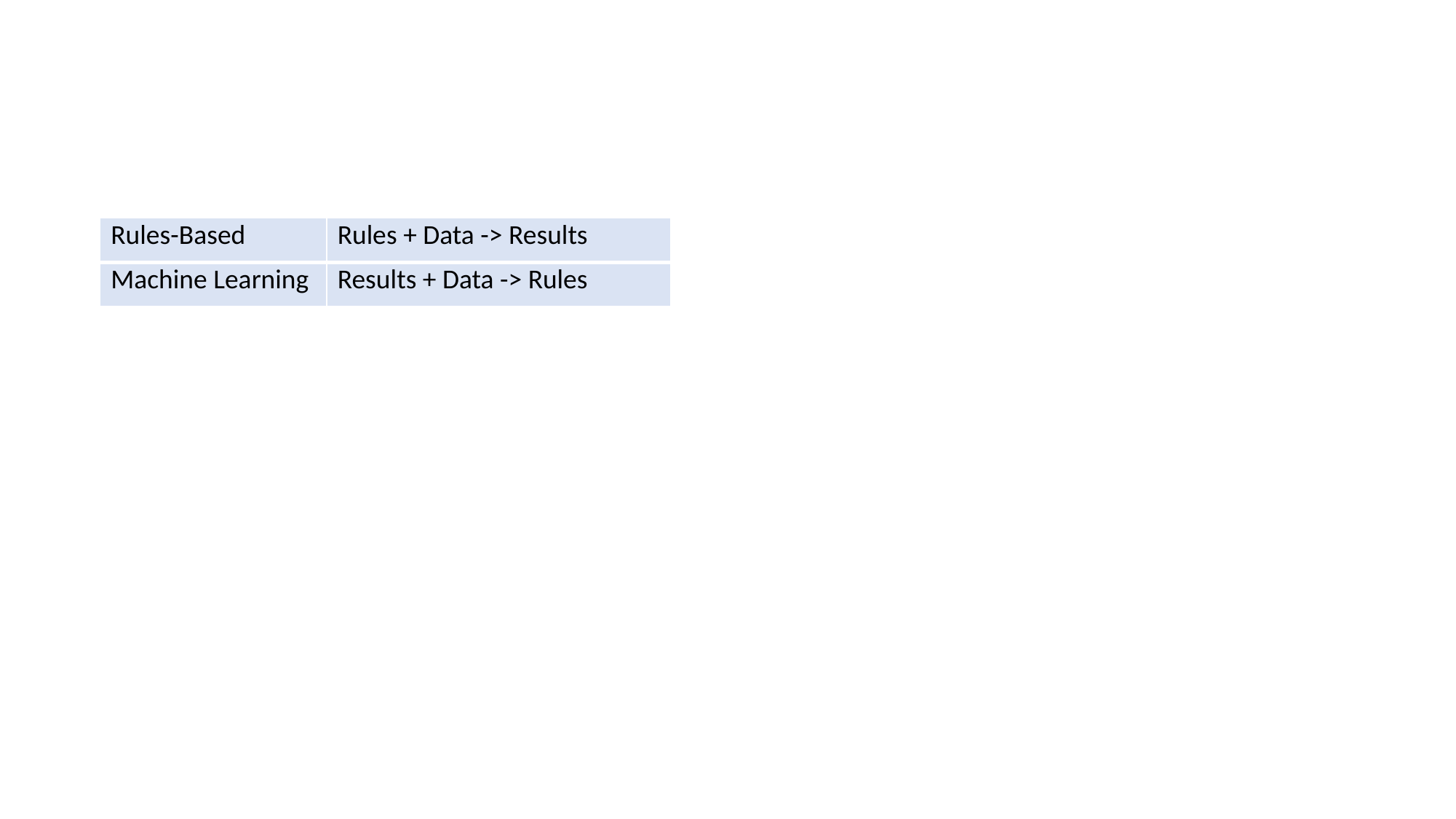

#
| Rules-Based | Rules + Data -> Results |
| --- | --- |
| Machine Learning | Results + Data -> Rules |